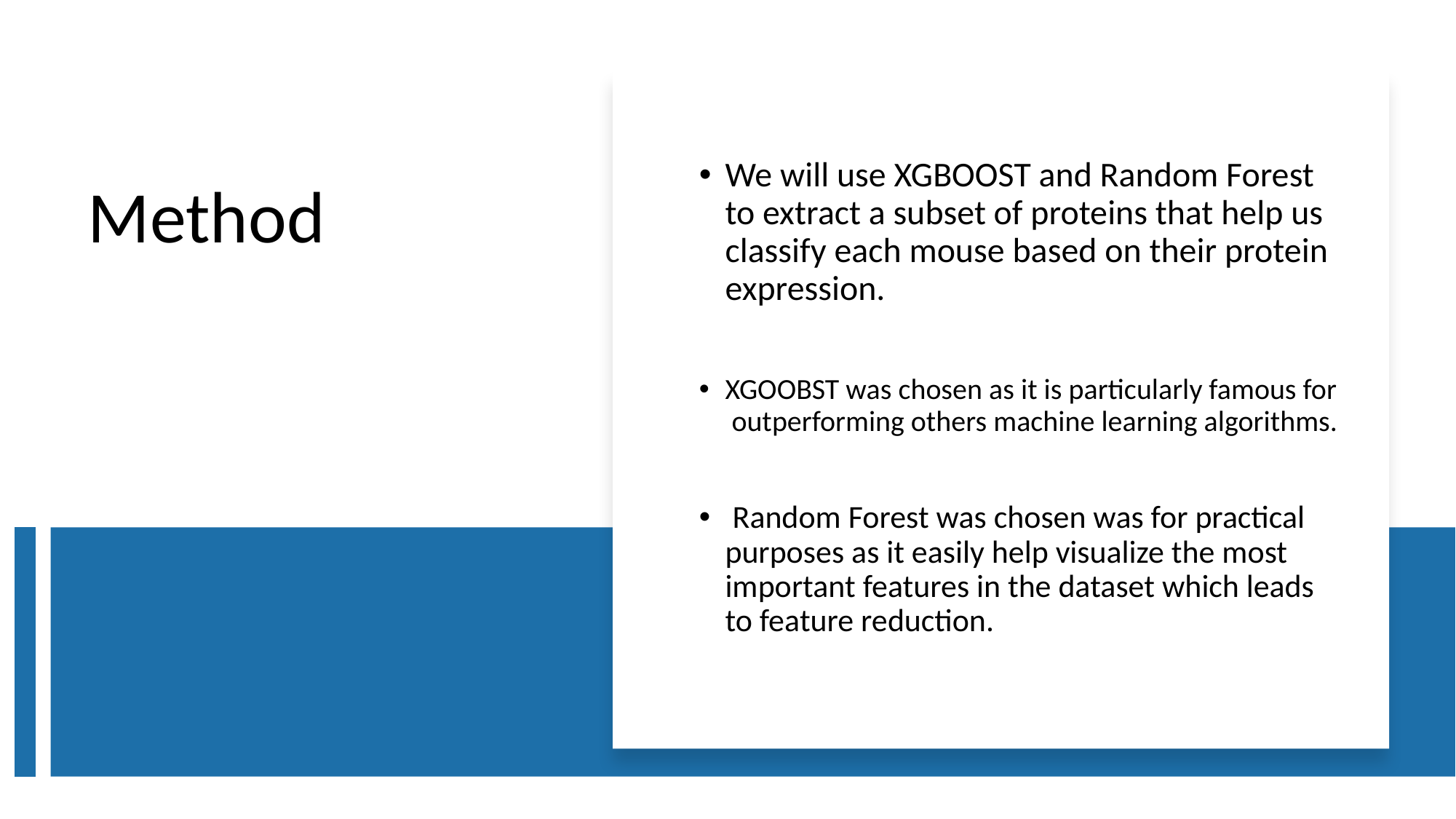

We will use XGBOOST and Random Forest to extract a subset of proteins that help us classify each mouse based on their protein expression.

XGOOBST was chosen as it is particularly famous for  outperforming others machine learning algorithms.

 Random Forest was chosen was for practical purposes as it easily help visualize the most important features in the dataset which leads to feature reduction.

# Method